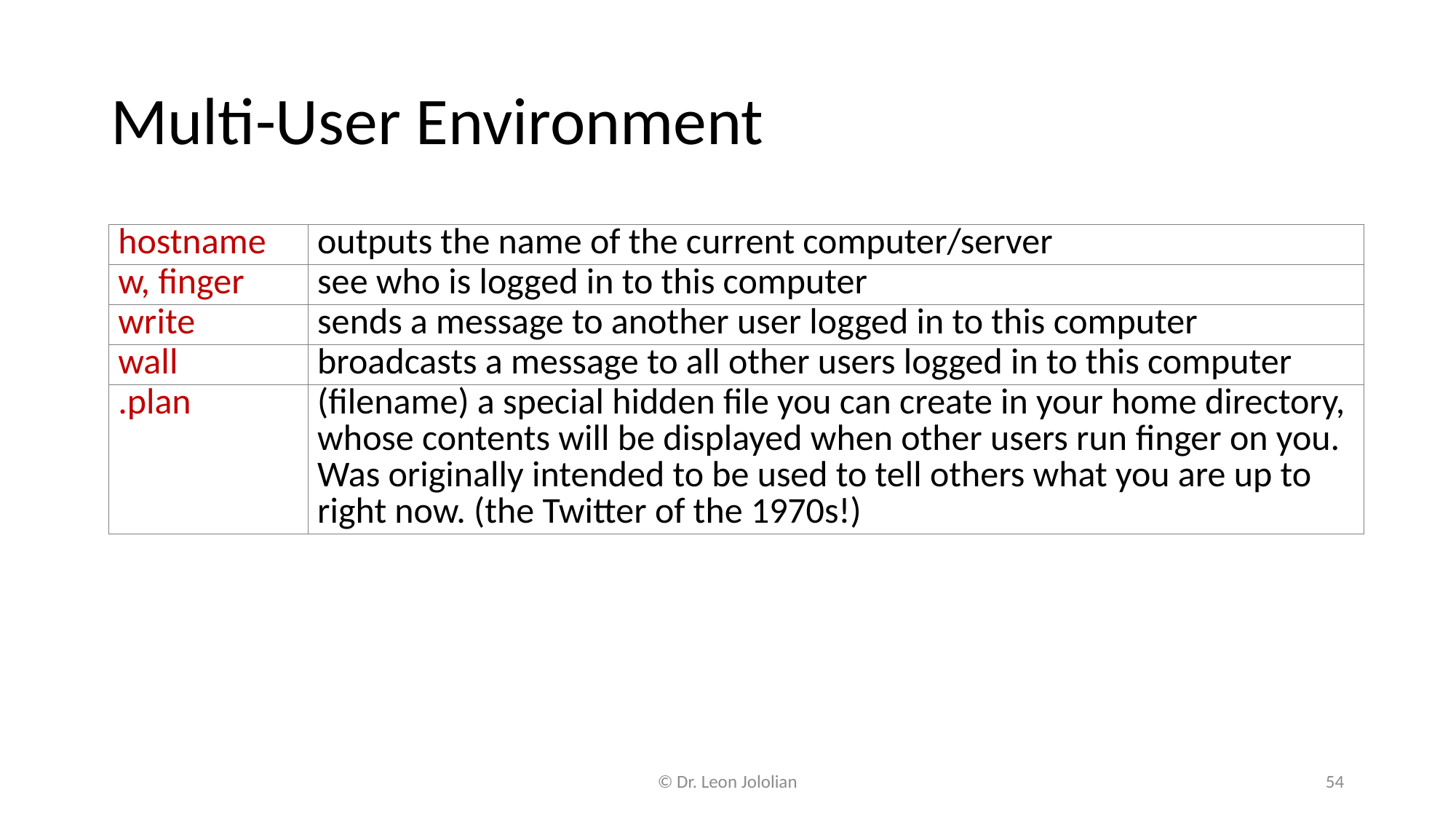

# Multi-User Environment
| hostname | outputs the name of the current computer/server |
| --- | --- |
| w, finger | see who is logged in to this computer |
| write | sends a message to another user logged in to this computer |
| wall | broadcasts a message to all other users logged in to this computer |
| .plan | (filename) a special hidden file you can create in your home directory, whose contents will be displayed when other users run finger on you. Was originally intended to be used to tell others what you are up to right now. (the Twitter of the 1970s!) |
© Dr. Leon Jololian
54